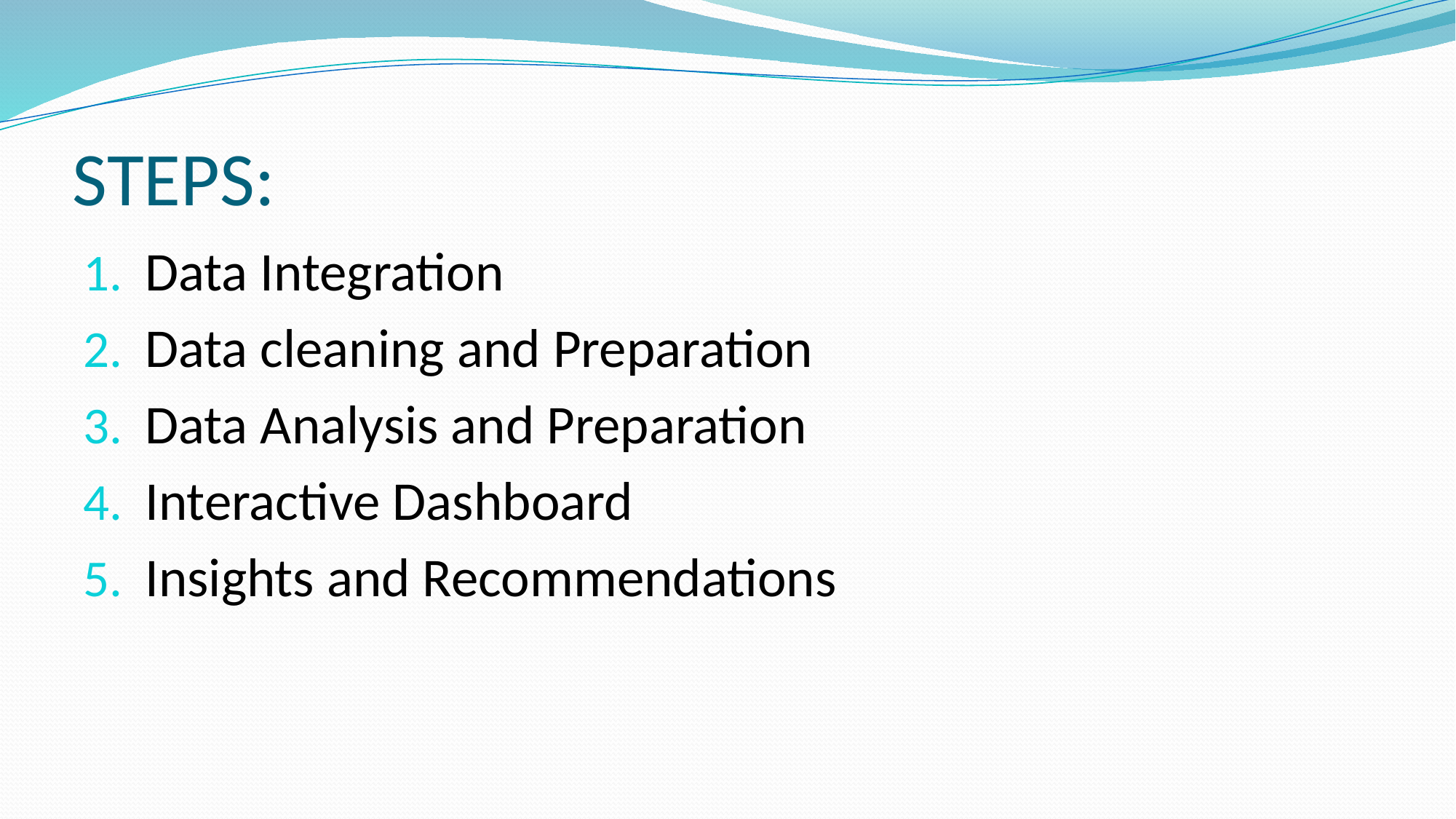

# STEPS:
Data Integration
Data cleaning and Preparation
Data Analysis and Preparation
Interactive Dashboard
Insights and Recommendations